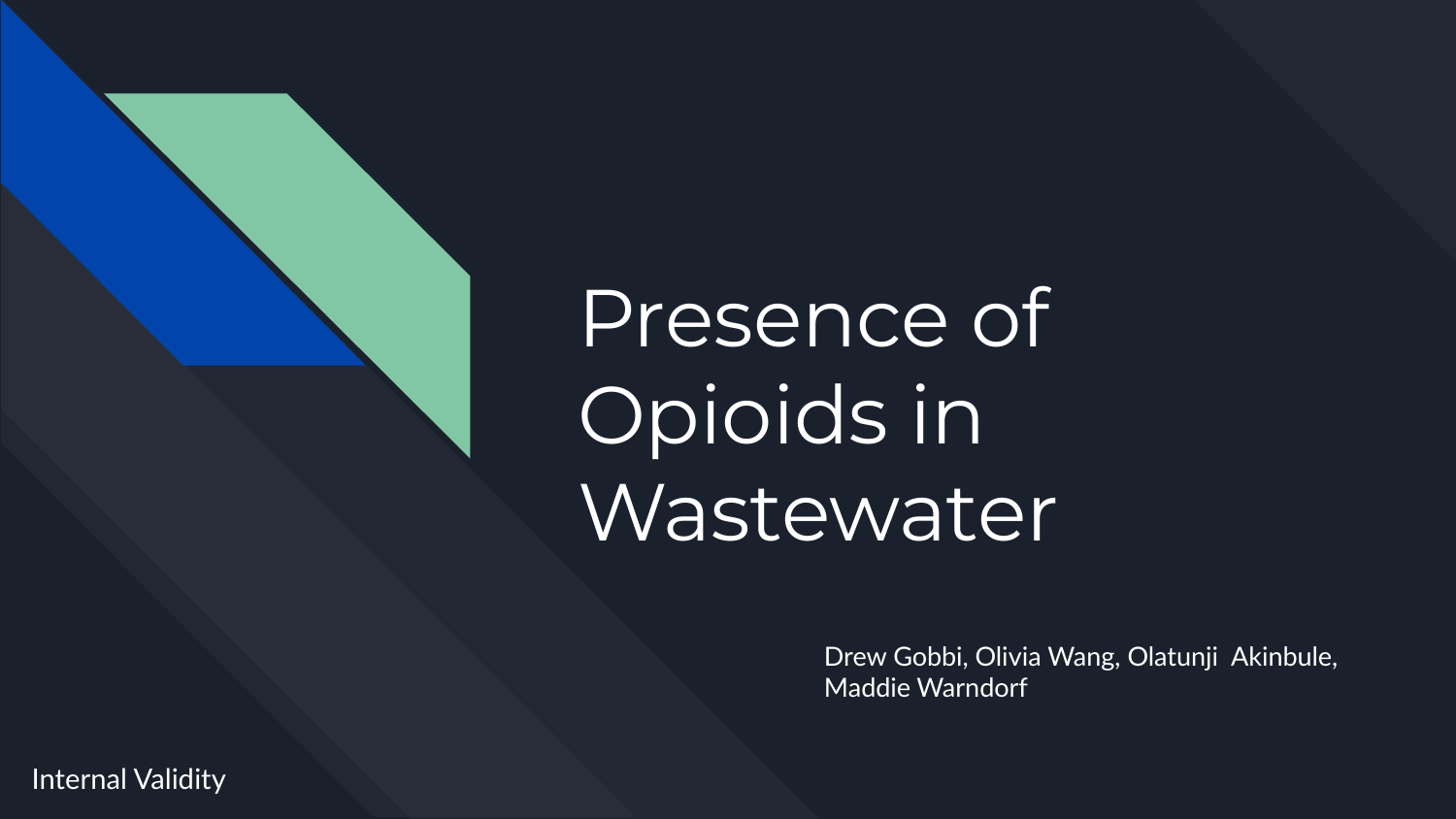

# Presence of Opioids in Wastewater
Drew Gobbi, Olivia Wang, Olatunji  Akinbule, Maddie Warndorf

Internal Validity